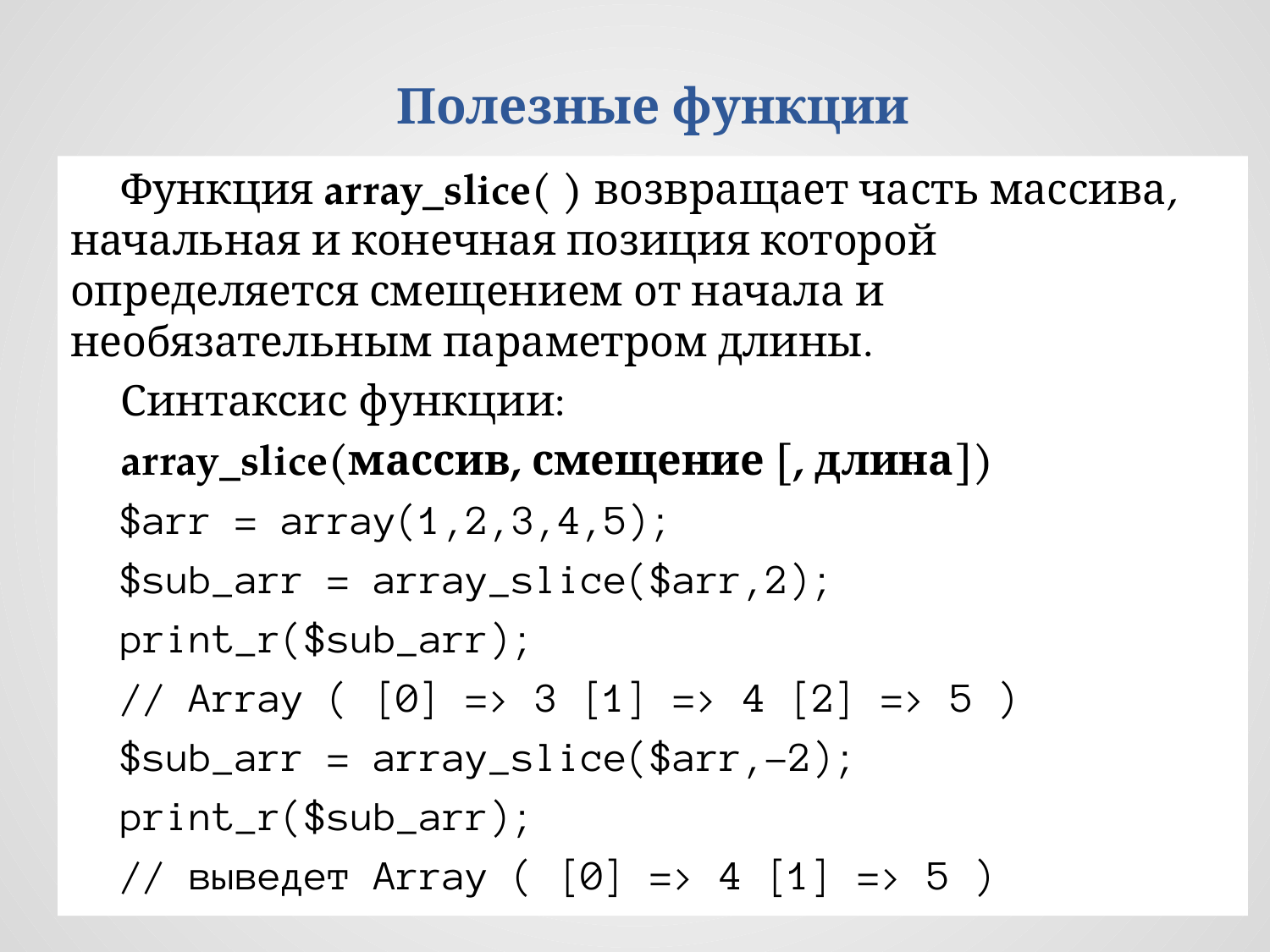

Полезные функции
Функция array_slice( ) возвращает часть массива, начальная и конечная позиция которой определяется смещением от начала и необязательным параметром длины.
Синтаксис функции:
array_slice(массив, смещение [, длина])
$arr = array(1,2,3,4,5);
$sub_arr = array_slice($arr,2);
print_r($sub_arr);
// Array ( [0] => 3 [1] => 4 [2] => 5 )
$sub_arr = array_slice($arr,-2);
print_r($sub_arr);
// выведет Array ( [0] => 4 [1] => 5 )